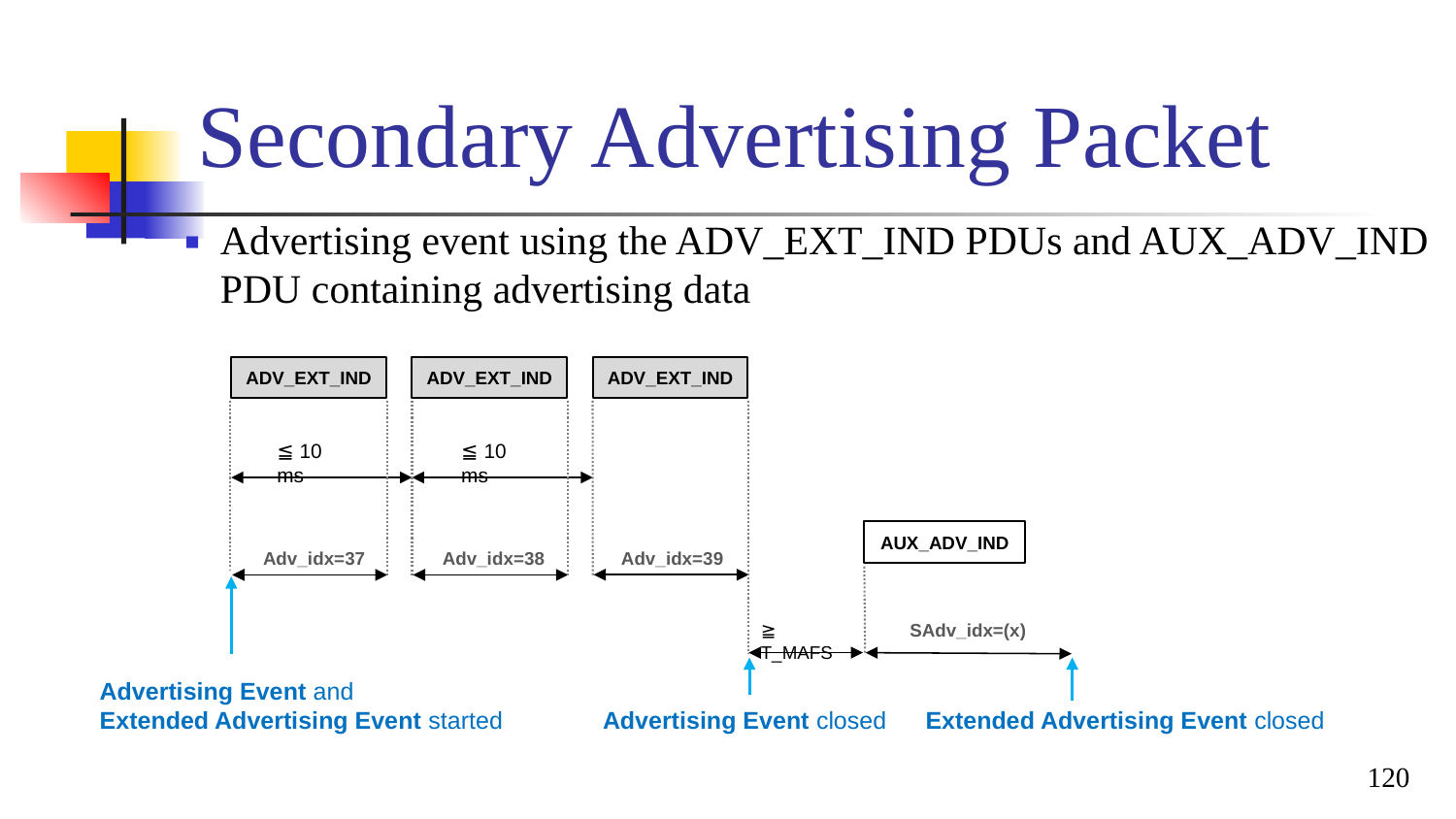

# Secondary Advertising Packet
Advertising event using the ADV_EXT_IND PDUs and AUX_ADV_IND PDU containing advertising data
ADV_EXT_IND
ADV_EXT_IND
ADV_EXT_IND
≦ 10 ms
≦ 10 ms
AUX_ADV_IND
Adv_idx=37
Adv_idx=38
Adv_idx=39
≧ T_MAFS
SAdv_idx=(x)
Advertising Event and
Extended Advertising Event started
Advertising Event closed
Extended Advertising Event closed
120